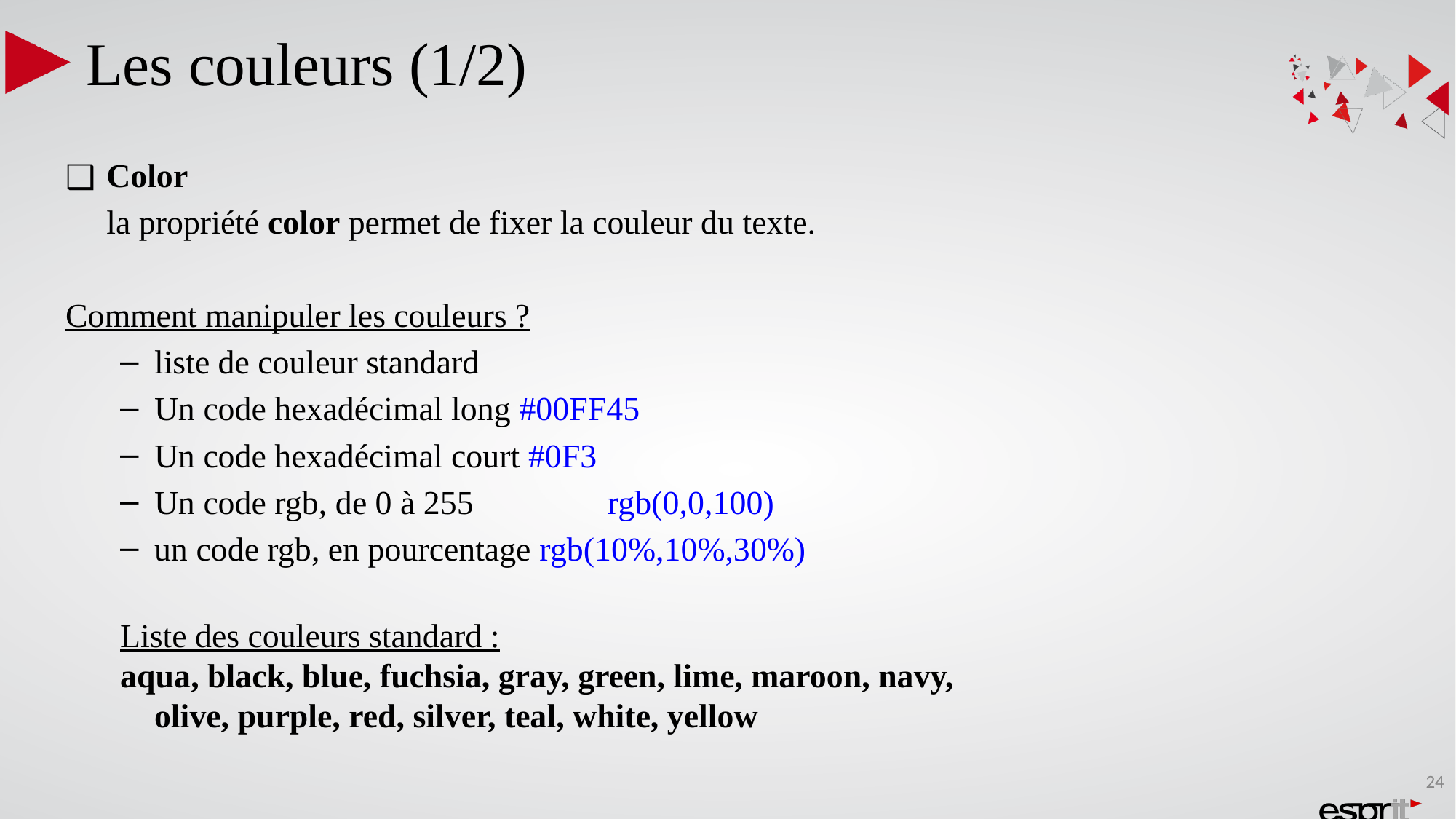

Les couleurs (1/2)
Color
	la propriété color permet de fixer la couleur du texte.

Comment manipuler les couleurs ?
liste de couleur standard
Un code hexadécimal long #00FF45
Un code hexadécimal court #0F3
Un code rgb, de 0 à 255 	  rgb(0,0,100)
un code rgb, en pourcentage rgb(10%,10%,30%)

Liste des couleurs standard :
aqua, black, blue, fuchsia, gray, green, lime, maroon, navy, olive, purple, red, silver, teal, white, yellow

24